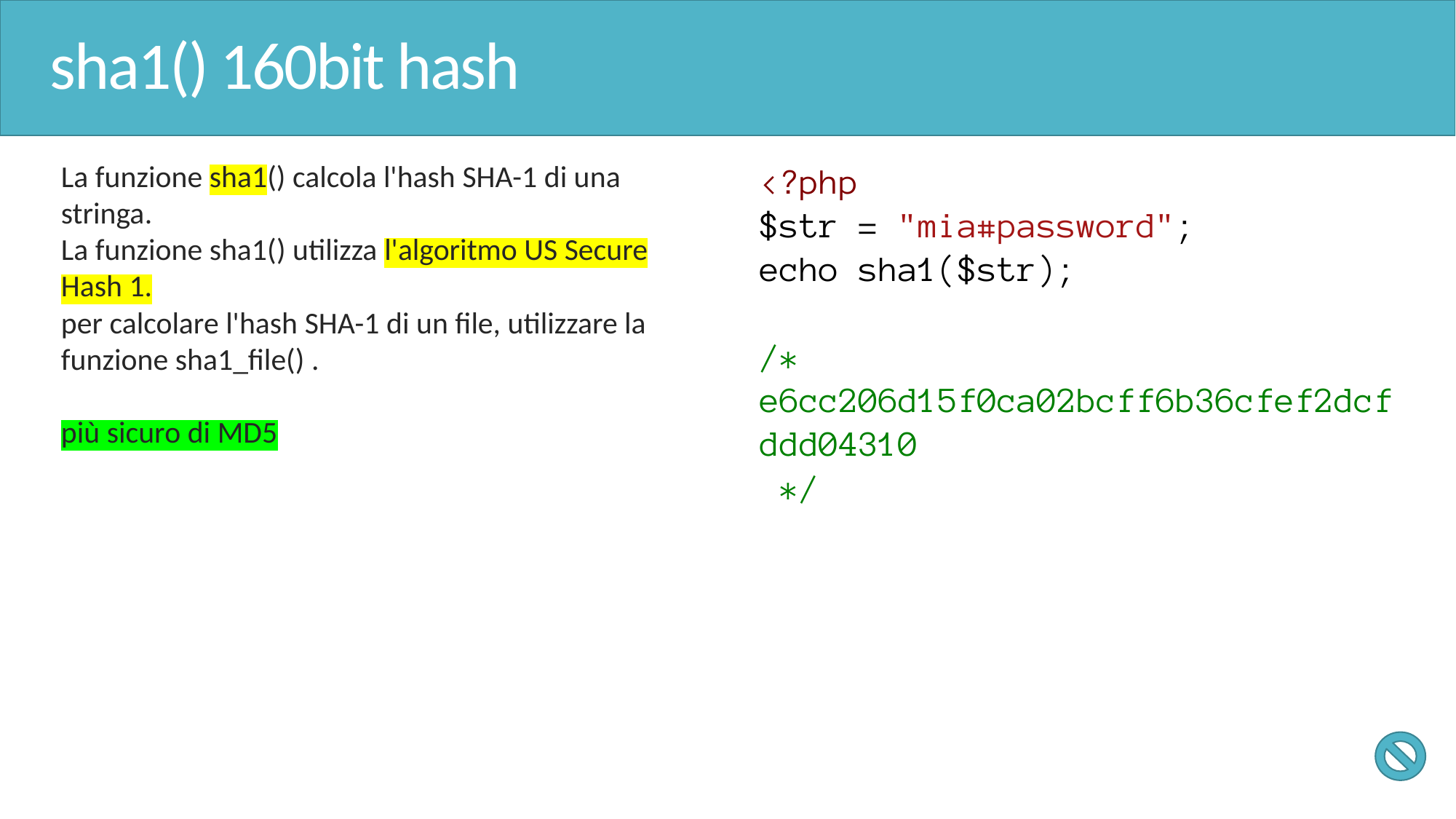

# sha1() 160bit hash
La funzione sha1() calcola l'hash SHA-1 di una stringa.
La funzione sha1() utilizza l'algoritmo US Secure Hash 1.
per calcolare l'hash SHA-1 di un file, utilizzare la funzione sha1_file() .

più sicuro di MD5
<?php
$str = "mia#password";
echo sha1($str);
/*
e6cc206d15f0ca02bcff6b36cfef2dcfddd04310
 */